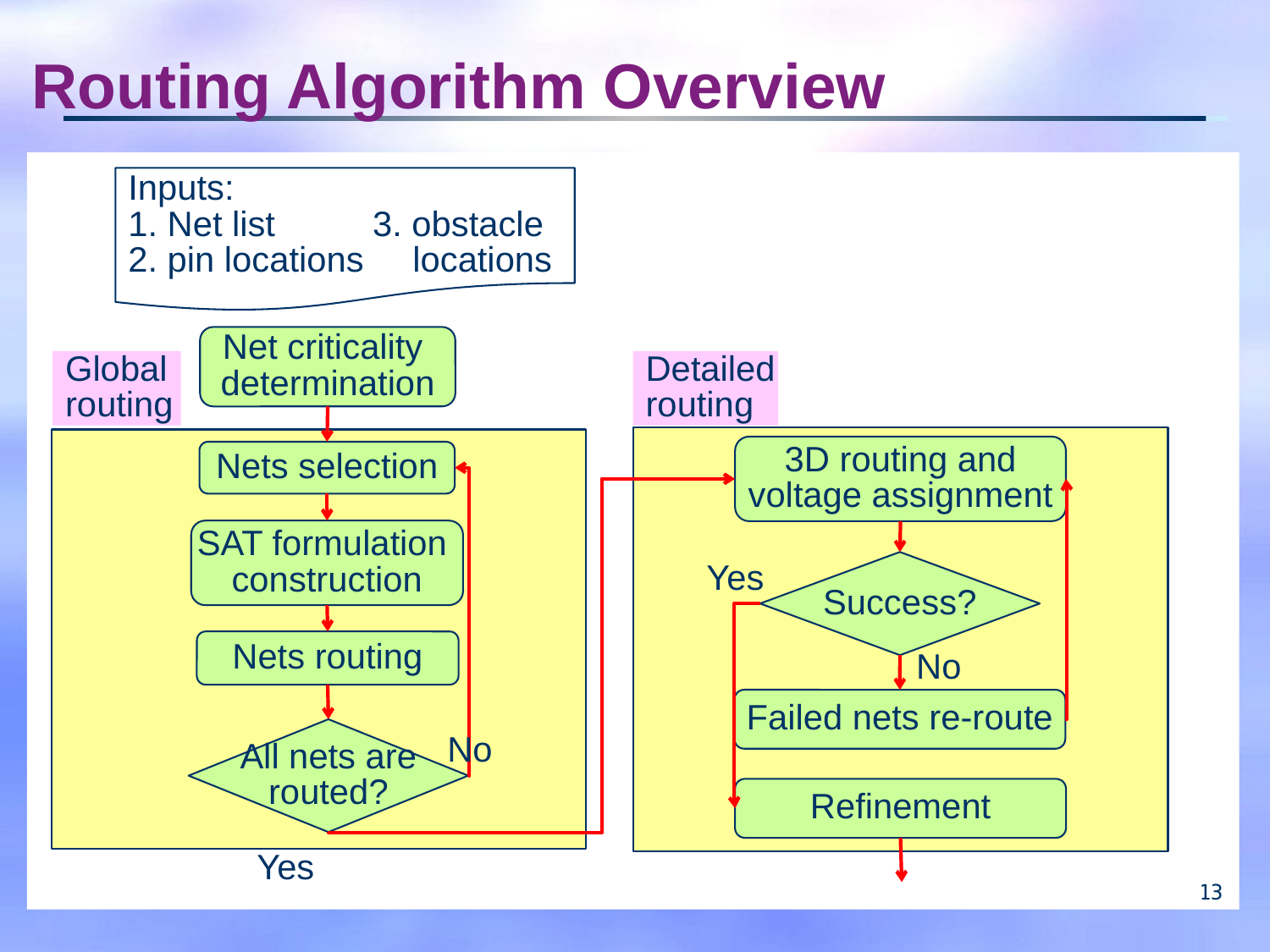

# Routing Algorithm Overview
Inputs:
1. Net list          3. obstacle
2. pin locations     locations
Net criticality
determination
Global
routing
Detailed
routing

3D routing and
voltage assignment
Nets selection
SAT formulation
construction
Success?
Yes
Nets routing
No
Failed nets re-route
All nets are
routed?
No
Refinement
Yes
13